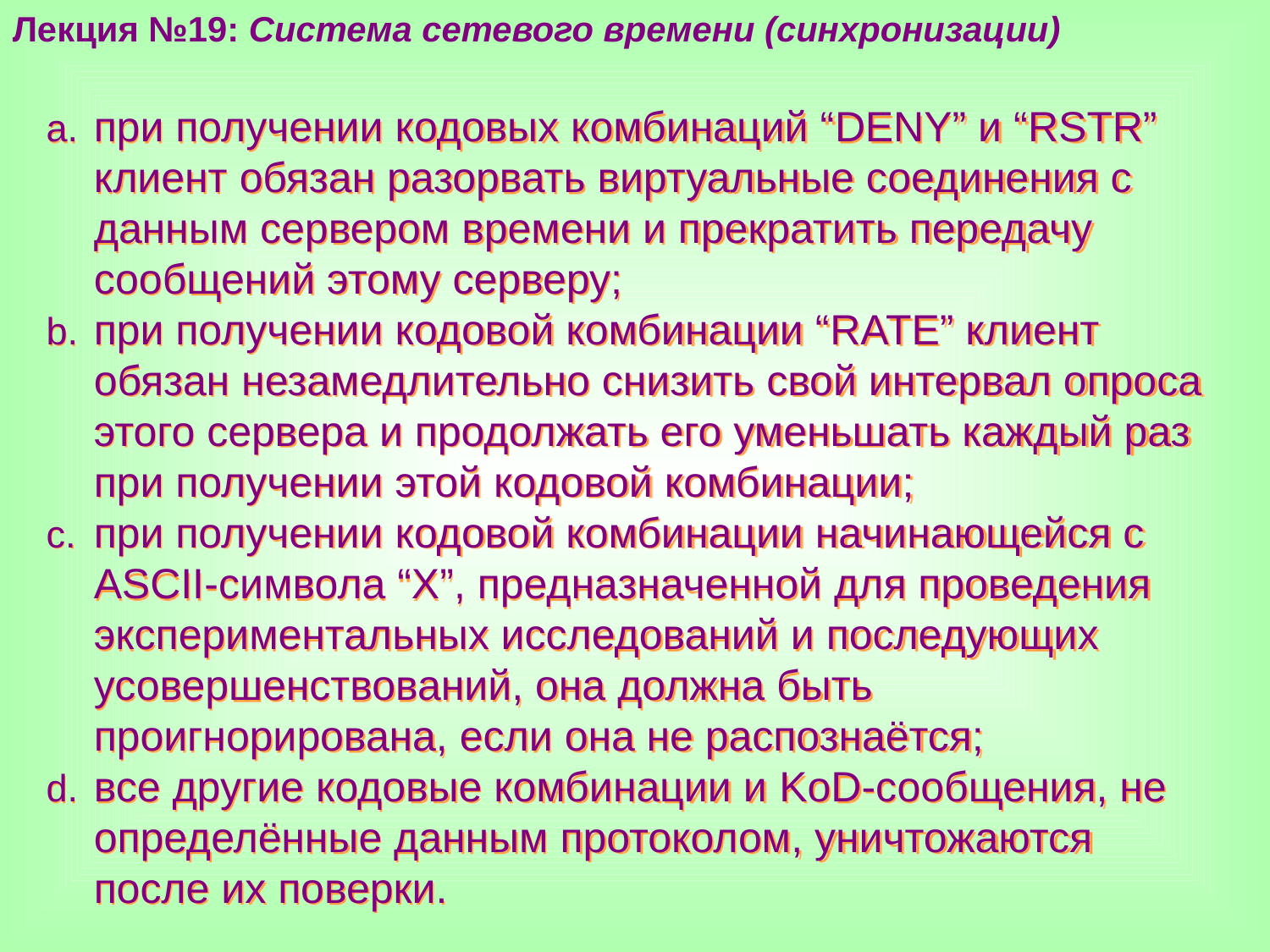

Лекция №19: Система сетевого времени (синхронизации)
при получении кодовых комбинаций “DENY” и “RSTR” клиент обязан разорвать виртуальные соединения с данным сервером времени и прекратить передачу сообщений этому серверу;
при получении кодовой комбинации “RATE” клиент обязан незамедлительно снизить свой интервал опроса этого сервера и продолжать его уменьшать каждый раз при получении этой кодовой комбинации;
при получении кодовой комбинации начинающейся с ASCII-символа “Х”, предназначенной для проведения экспериментальных исследований и последующих усовершенствований, она должна быть проигнорирована, если она не распознаётся;
все другие кодовые комбинации и KoD-сообщения, не определённые данным протоколом, уничтожаются после их поверки.